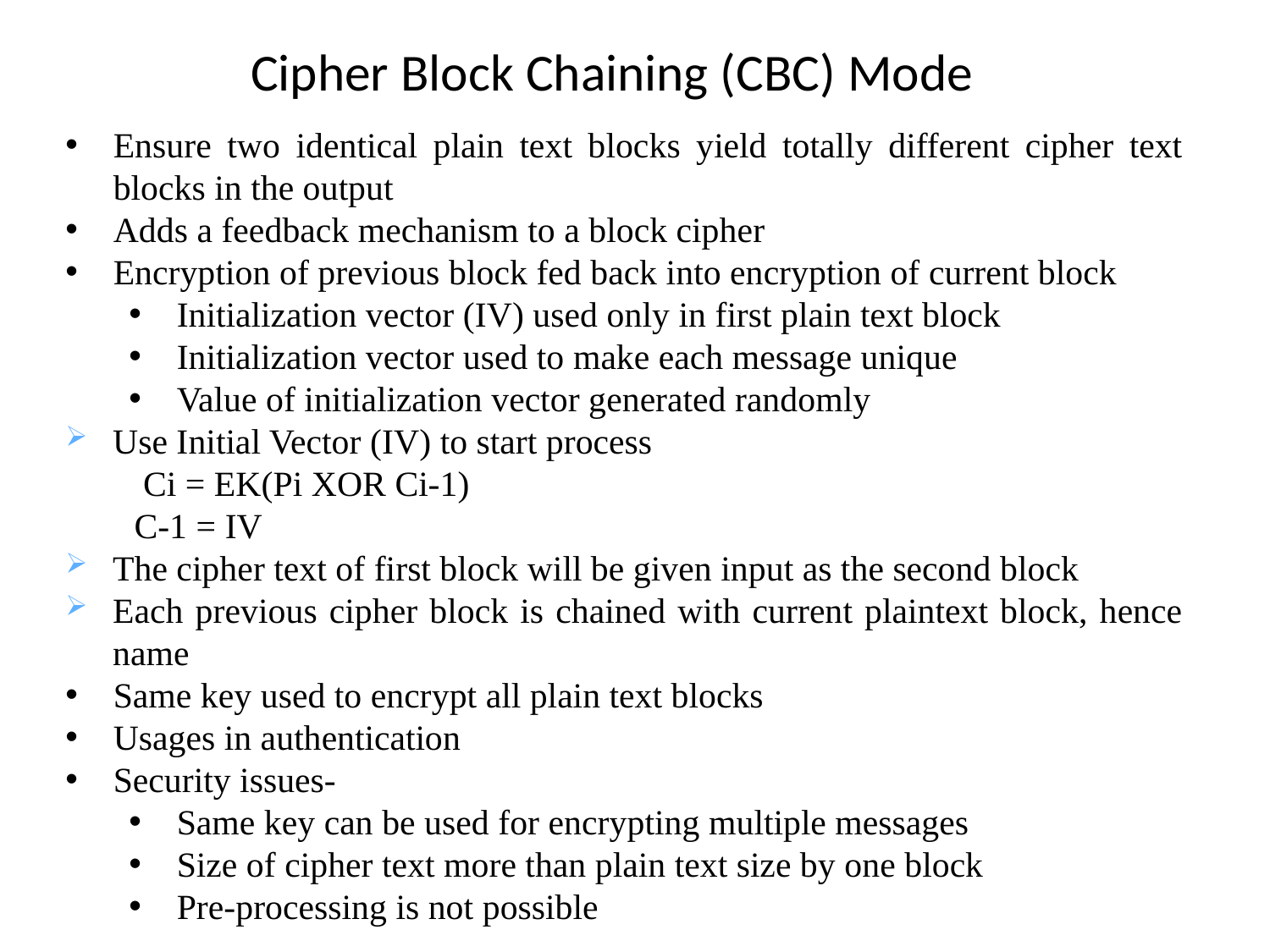

# Cipher Block Chaining (CBC) Mode
Ensure two identical plain text blocks yield totally different cipher text blocks in the output
Adds a feedback mechanism to a block cipher
Encryption of previous block fed back into encryption of current block
Initialization vector (IV) used only in first plain text block
Initialization vector used to make each message unique
Value of initialization vector generated randomly
Use Initial Vector (IV) to start process
      Ci = EK(Pi XOR Ci-1)
     C-1 = IV
The cipher text of first block will be given input as the second block
Each previous cipher block is chained with current plaintext block, hence name
Same key used to encrypt all plain text blocks
Usages in authentication
Security issues-
Same key can be used for encrypting multiple messages
Size of cipher text more than plain text size by one block
Pre-processing is not possible